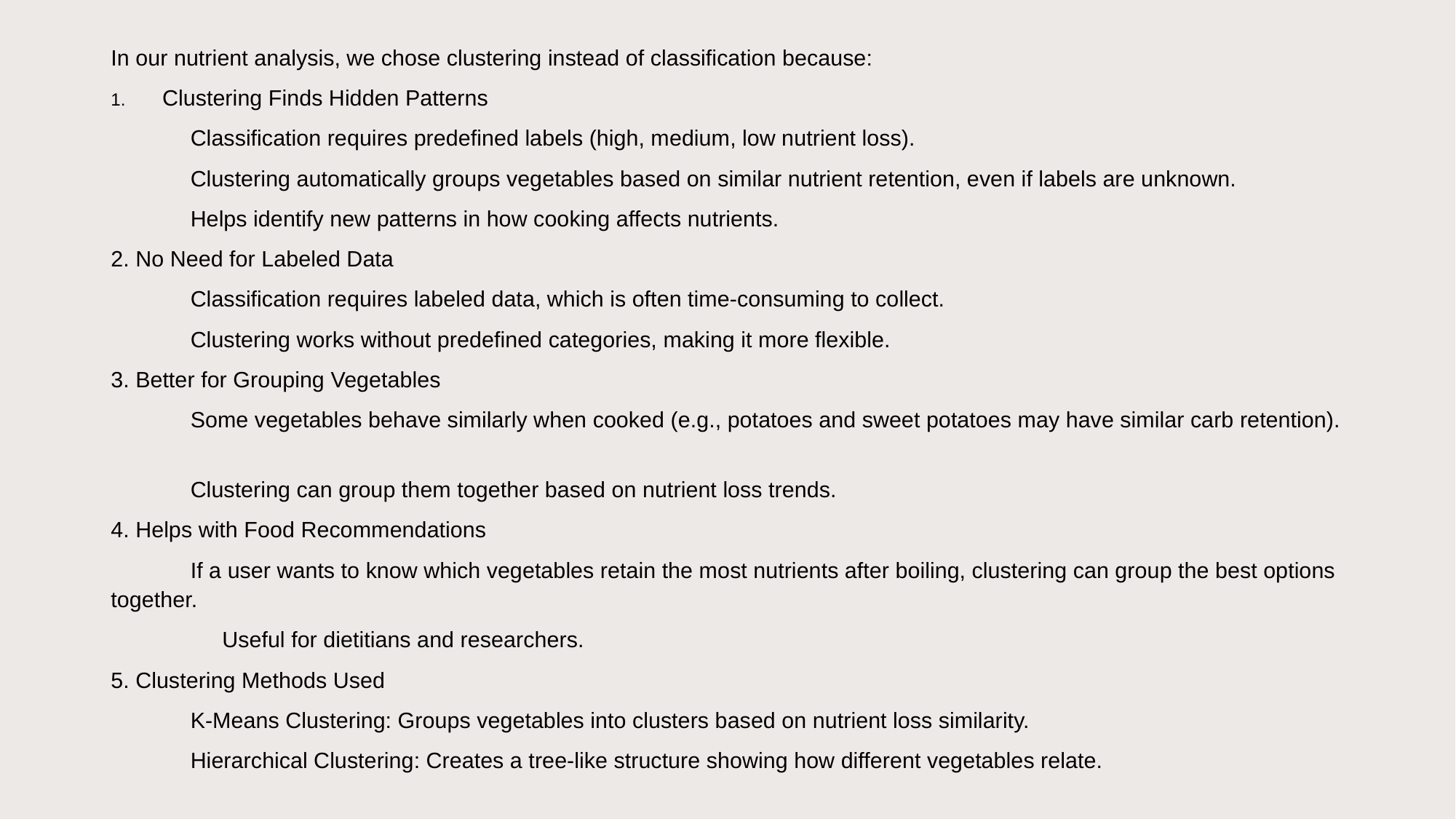

In our nutrient analysis, we chose clustering instead of classification because:
Clustering Finds Hidden Patterns
	Classification requires predefined labels (high, medium, low nutrient loss).
	Clustering automatically groups vegetables based on similar nutrient retention, even if labels are unknown.
	Helps identify new patterns in how cooking affects nutrients.
2. No Need for Labeled Data
	Classification requires labeled data, which is often time-consuming to collect.
	Clustering works without predefined categories, making it more flexible.
3. Better for Grouping Vegetables
	Some vegetables behave similarly when cooked (e.g., potatoes and sweet potatoes may have similar carb retention).
	Clustering can group them together based on nutrient loss trends.
4. Helps with Food Recommendations
	If a user wants to know which vegetables retain the most nutrients after boiling, clustering can group the best options together.
                  Useful for dietitians and researchers.
5. Clustering Methods Used
	K-Means Clustering: Groups vegetables into clusters based on nutrient loss similarity.
	Hierarchical Clustering: Creates a tree-like structure showing how different vegetables relate.